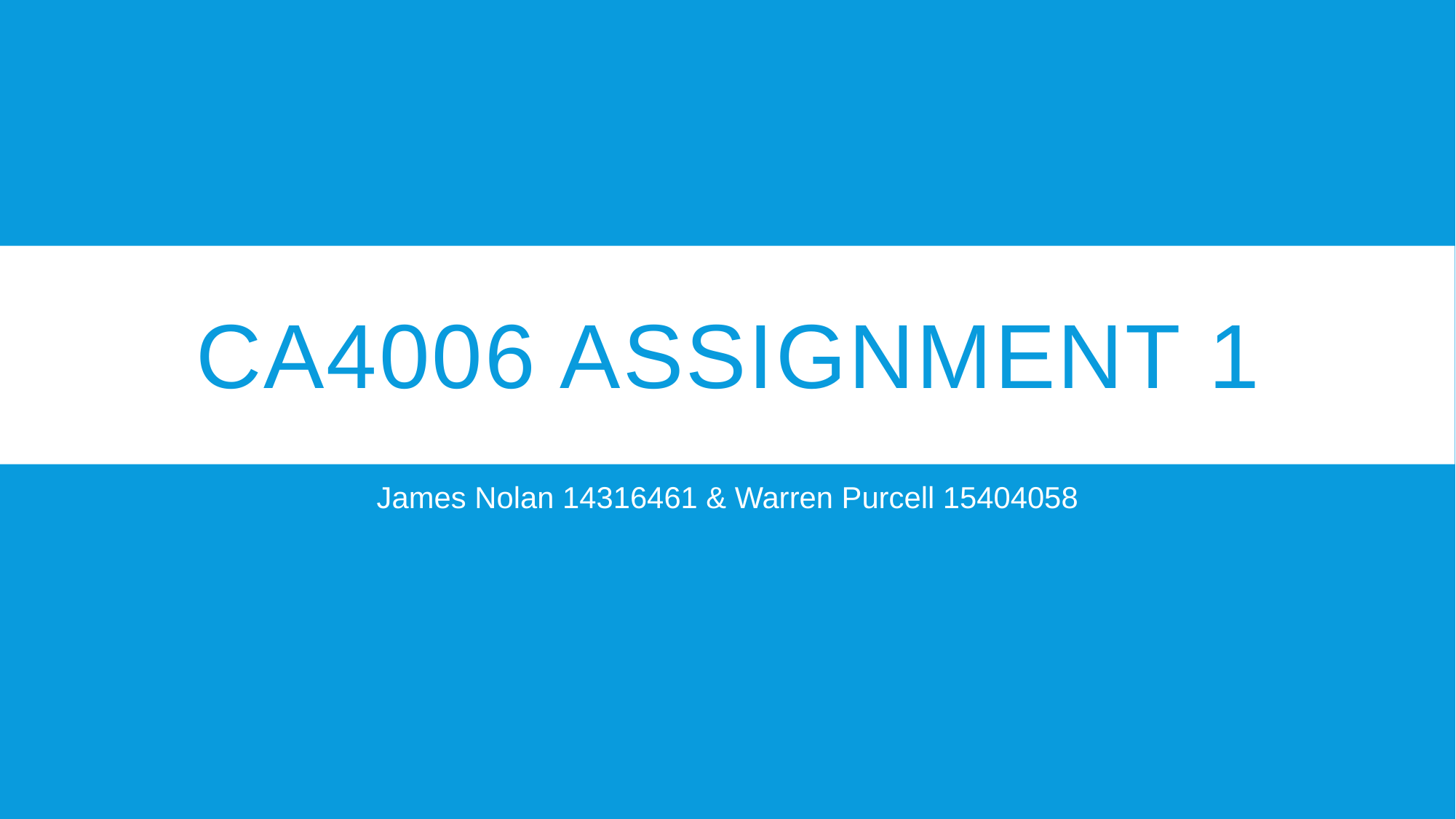

# CA4006 assignment 1
James Nolan 14316461 & Warren Purcell 15404058